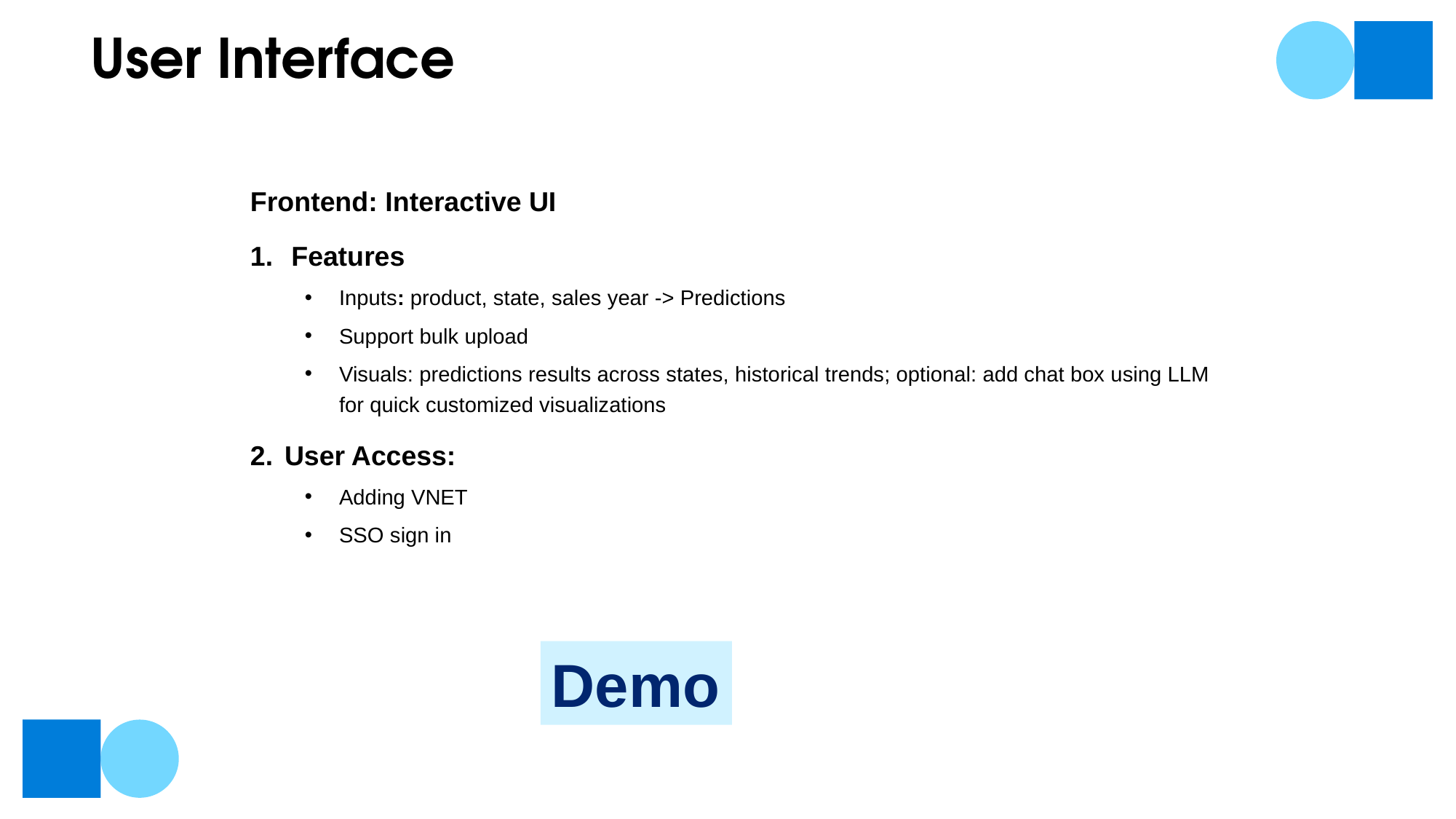

# User Interface

Frontend: Interactive UI
Features
Inputs: product, state, sales year -> Predictions
Support bulk upload
Visuals: predictions results across states, historical trends; optional: add chat box using LLM for quick customized visualizations
User Access:
Adding VNET
SSO sign in
Demo